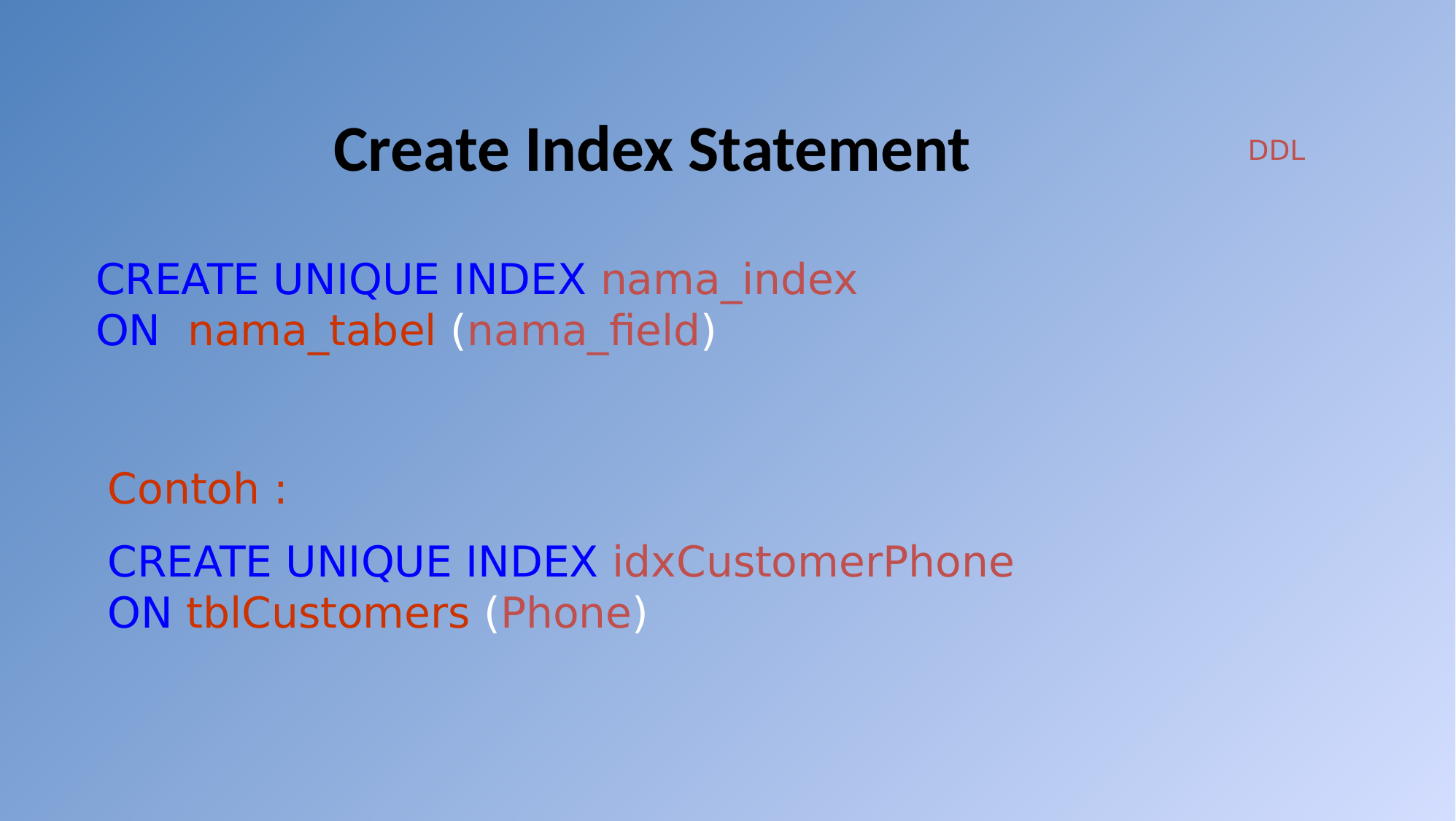

# Create Index Statement
DDL
CREATE UNIQUE INDEX nama_index
ON  nama_tabel (nama_field)
Contoh :

CREATE UNIQUE INDEX idxCustomerPhone
ON tblCustomers (Phone)